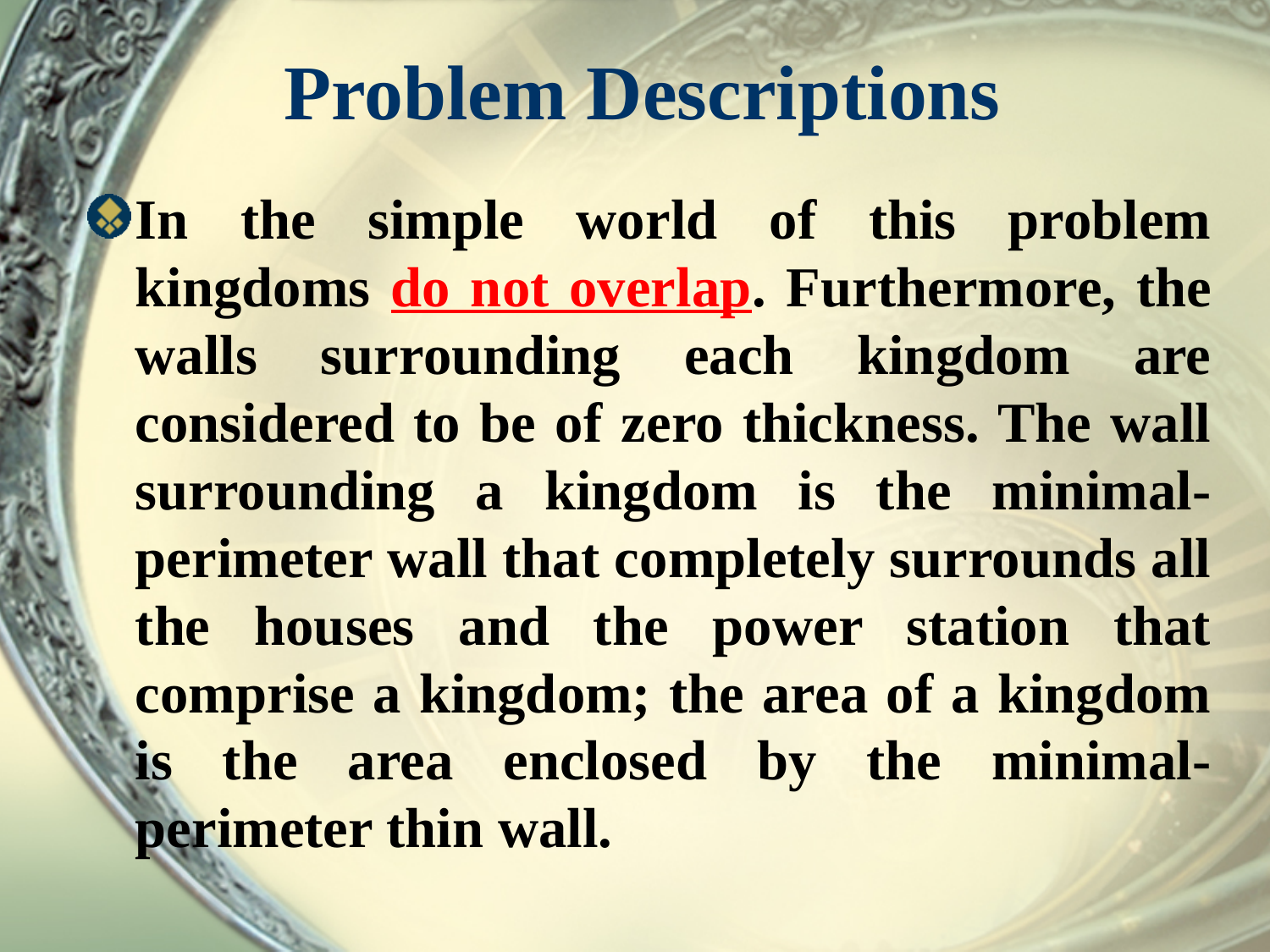

# Problem Descriptions
In the simple world of this problem kingdoms do not overlap. Furthermore, the walls surrounding each kingdom are considered to be of zero thickness. The wall surrounding a kingdom is the minimal-perimeter wall that completely surrounds all the houses and the power station that comprise a kingdom; the area of a kingdom is the area enclosed by the minimal-perimeter thin wall.